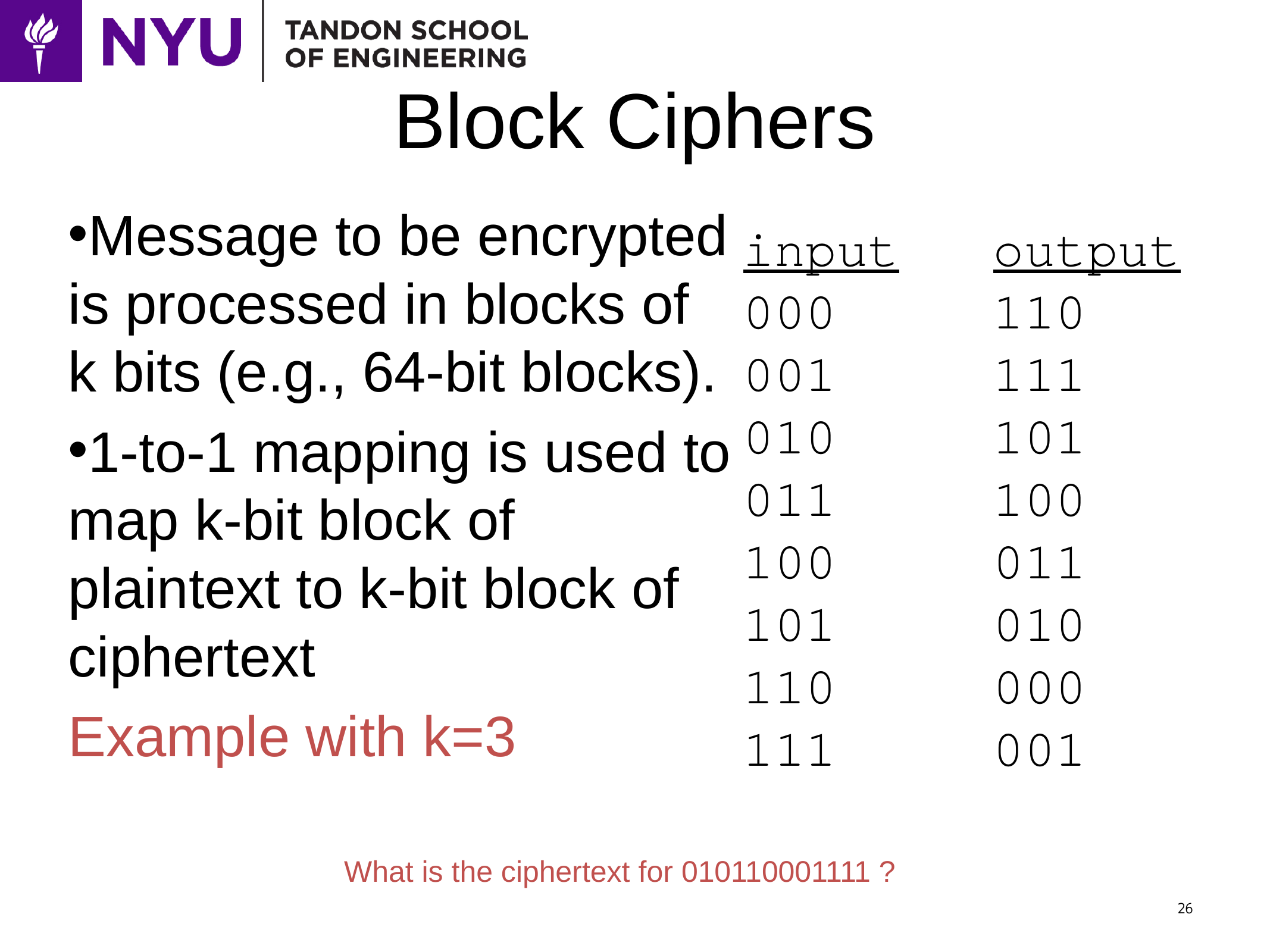

# Block Ciphers
Message to be encrypted is processed in blocks of k bits (e.g., 64-bit blocks).
1-to-1 mapping is used to map k-bit block of plaintext to k-bit block of ciphertext
Example with k=3
input   output
000     110
001     111
010     101
011     100
100     011
101     010
110     000
111     001
What is the ciphertext for 010110001111 ?
26